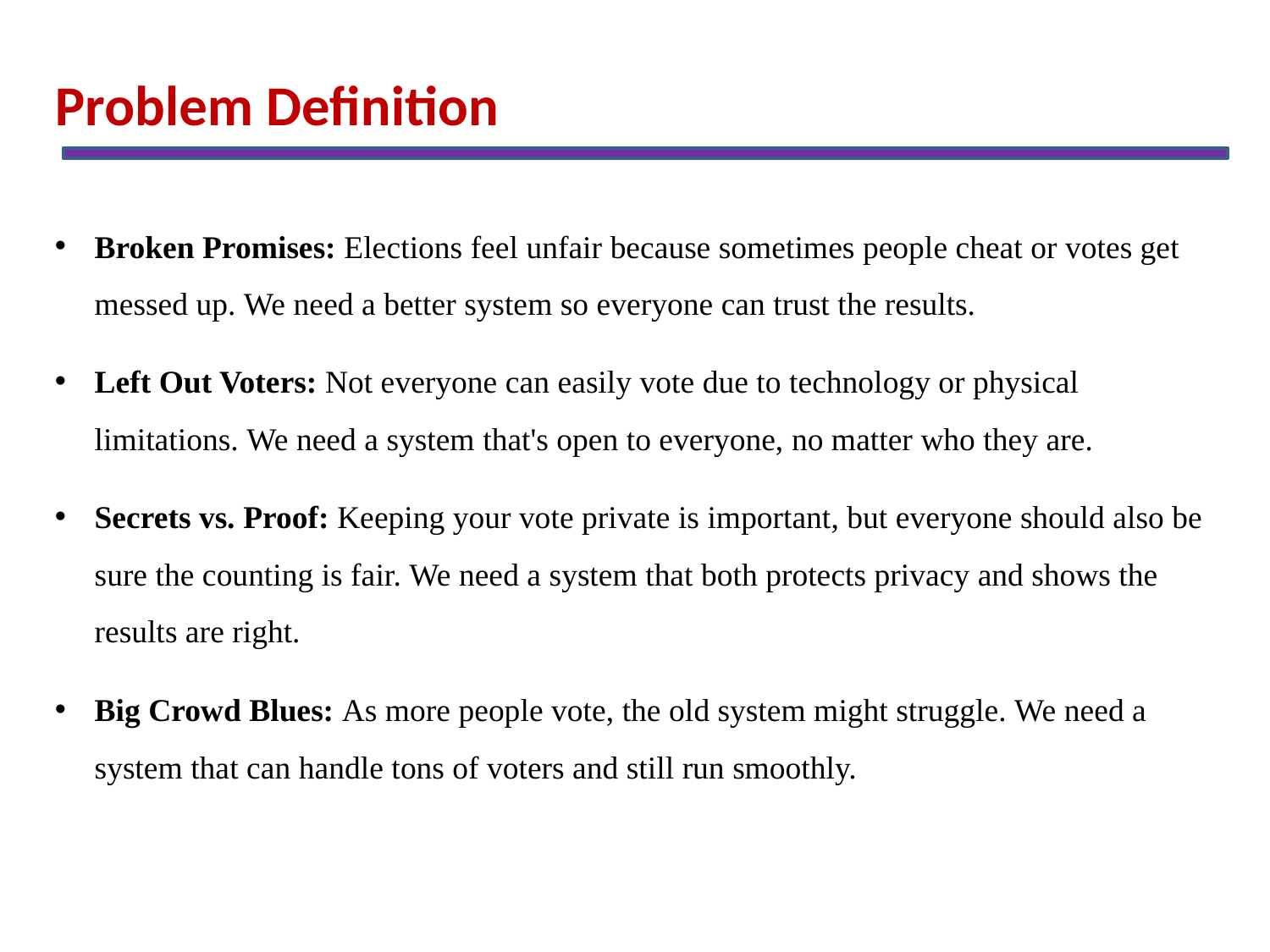

Problem Definition

Broken Promises: Elections feel unfair because sometimes people cheat or votes get messed up. We need a better system so everyone can trust the results.
Left Out Voters: Not everyone can easily vote due to technology or physical limitations. We need a system that's open to everyone, no matter who they are.
Secrets vs. Proof: Keeping your vote private is important, but everyone should also be sure the counting is fair. We need a system that both protects privacy and shows the results are right.
Big Crowd Blues: As more people vote, the old system might struggle. We need a system that can handle tons of voters and still run smoothly.